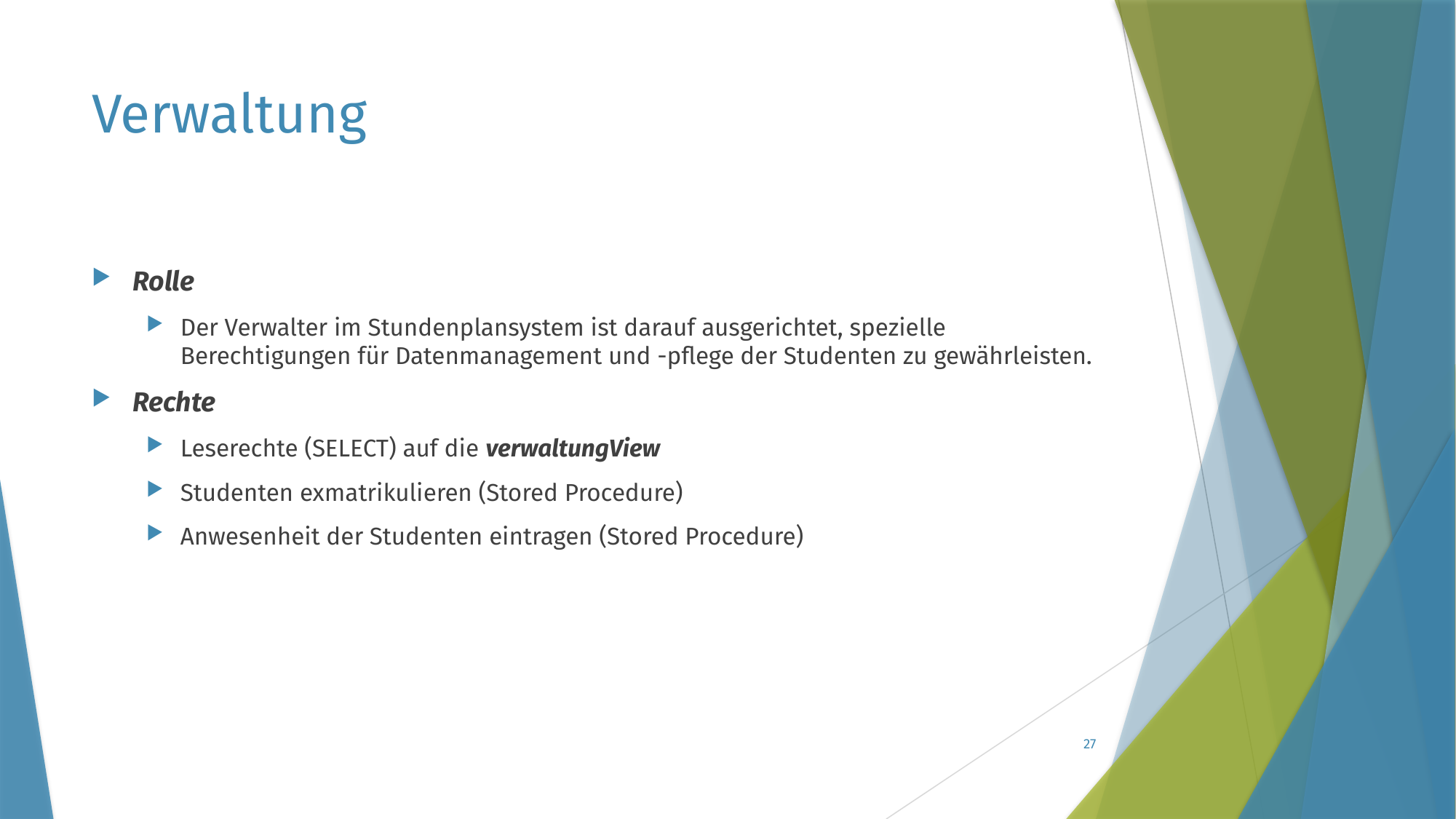

# Verwaltung
Rolle
Der Verwalter im Stundenplansystem ist darauf ausgerichtet, spezielle Berechtigungen für Datenmanagement und -pflege der Studenten zu gewährleisten.
Rechte
Leserechte (SELECT) auf die verwaltungView
Studenten exmatrikulieren (Stored Procedure)
Anwesenheit der Studenten eintragen (Stored Procedure)
27